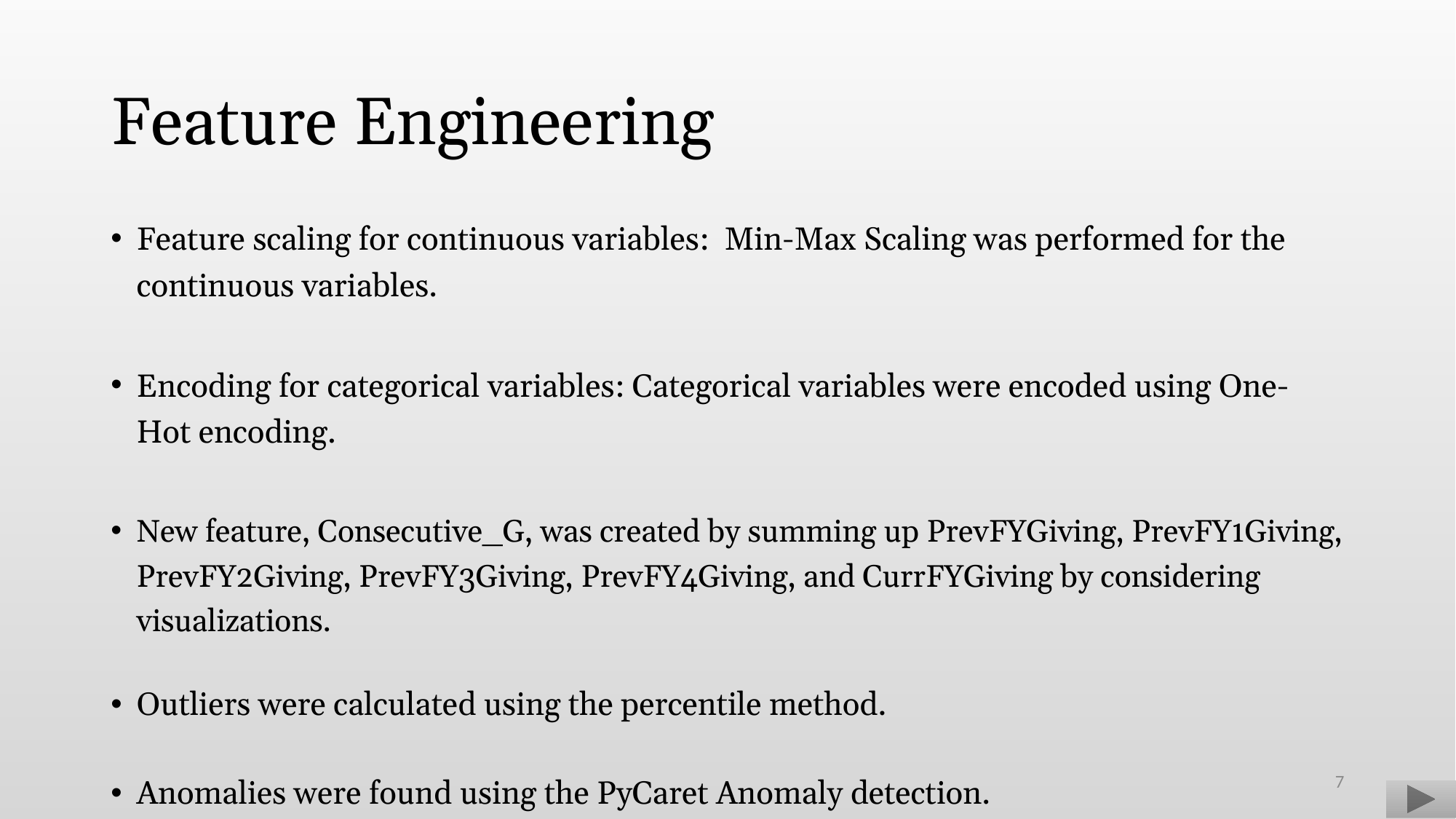

# Feature Engineering
Feature scaling for continuous variables:  Min-Max Scaling was performed for the continuous variables.

Encoding for categorical variables: Categorical variables were encoded using One-Hot encoding.

New feature, Consecutive_G, was created by summing up PrevFYGiving, PrevFY1Giving, PrevFY2Giving, PrevFY3Giving, PrevFY4Giving, and CurrFYGiving by considering visualizations.

Outliers were calculated using the percentile method.

Anomalies were found using the PyCaret Anomaly detection.

7